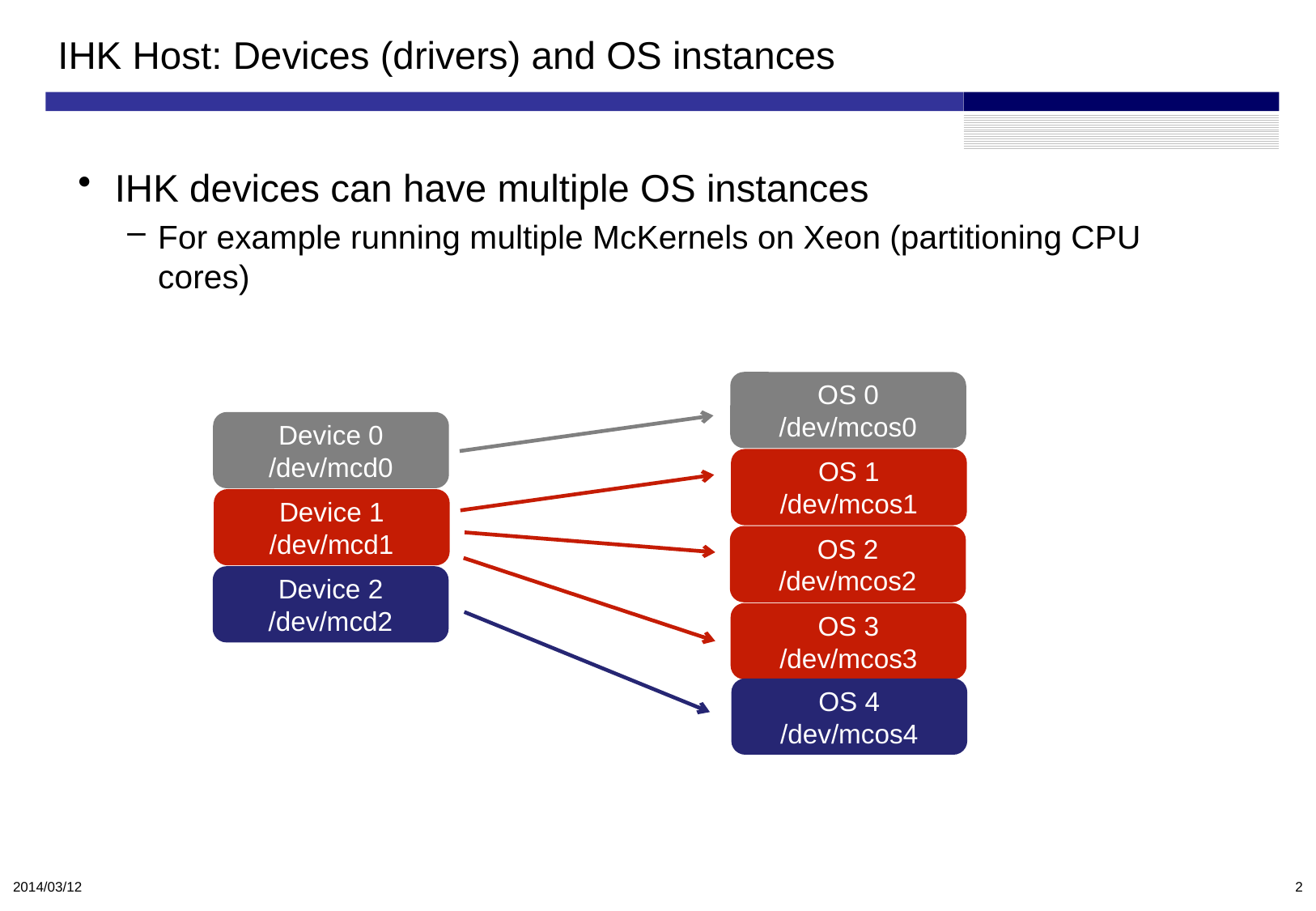

# IHK Host: Devices (drivers) and OS instances
IHK devices can have multiple OS instances
For example running multiple McKernels on Xeon (partitioning CPU cores)

Device minor numbers are assigned automatically during initialization/creation by IHK core
OS 0
/dev/mcos0
Device 0
/dev/mcd0
OS 1
/dev/mcos1
Device 1
/dev/mcd1
OS 2
/dev/mcos2
Device 2
/dev/mcd2
OS 3
/dev/mcos3
OS 4
/dev/mcos4
2014/03/12
2